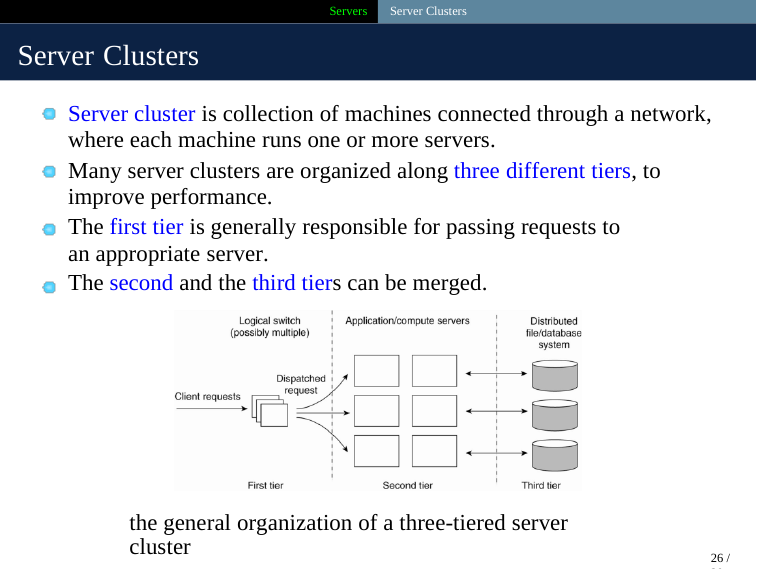

Servers       Server Clusters

Server Clusters
Server cluster is collection of machines connected through a network,
where each machine runs one or more servers.
Many server clusters are organized along three different tiers, to improve performance.
The first tier is generally responsible for passing requests to an appropriate server.
The second and the third tiers can be merged.

the general organization of a three-tiered server cluster
26 / 39